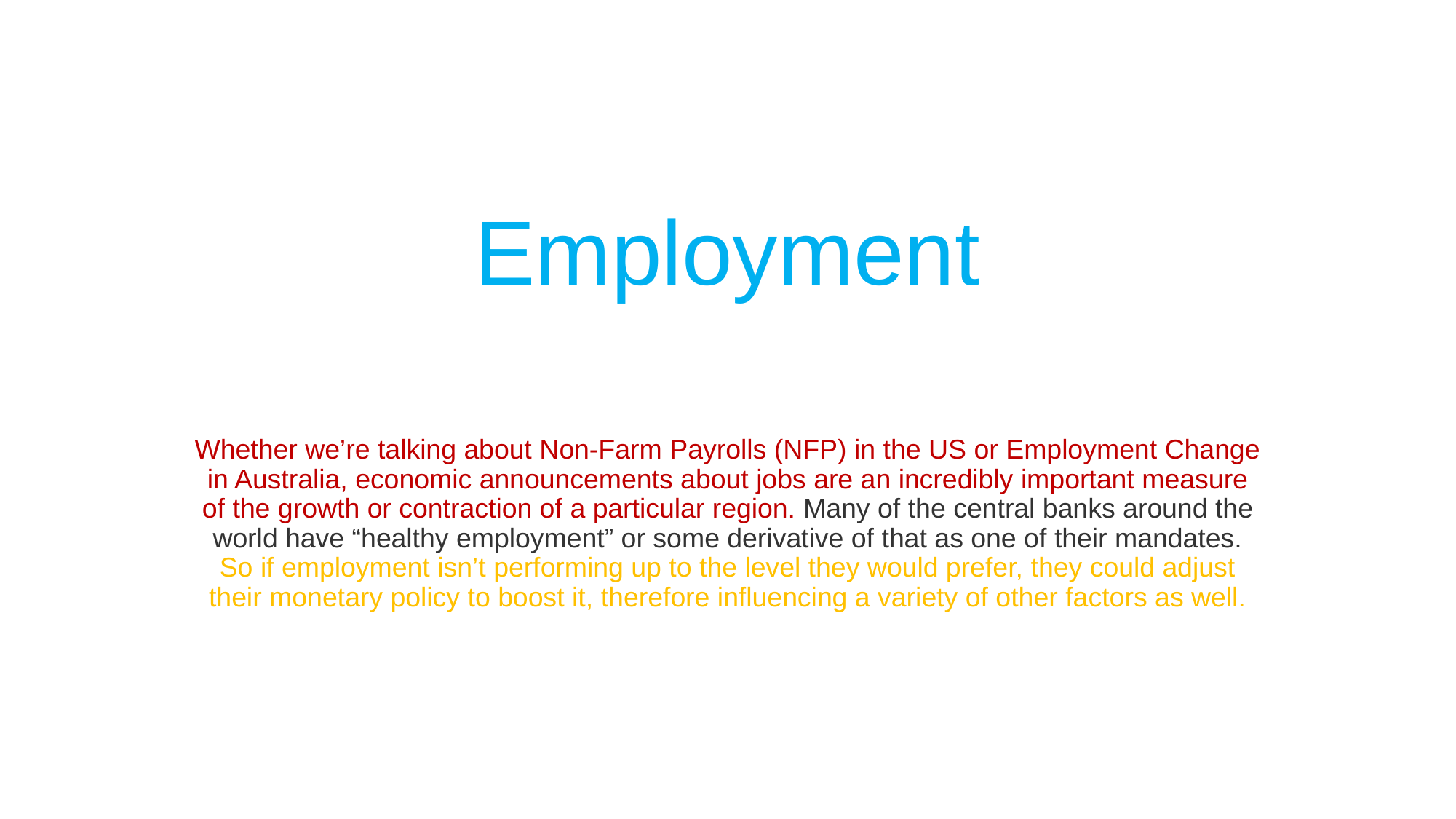

# Employment
Whether we’re talking about Non-Farm Payrolls (NFP) in the US or Employment Change in Australia, economic announcements about jobs are an incredibly important measure of the growth or contraction of a particular region. Many of the central banks around the world have “healthy employment” or some derivative of that as one of their mandates. So if employment isn’t performing up to the level they would prefer, they could adjust their monetary policy to boost it, therefore influencing a variety of other factors as well.